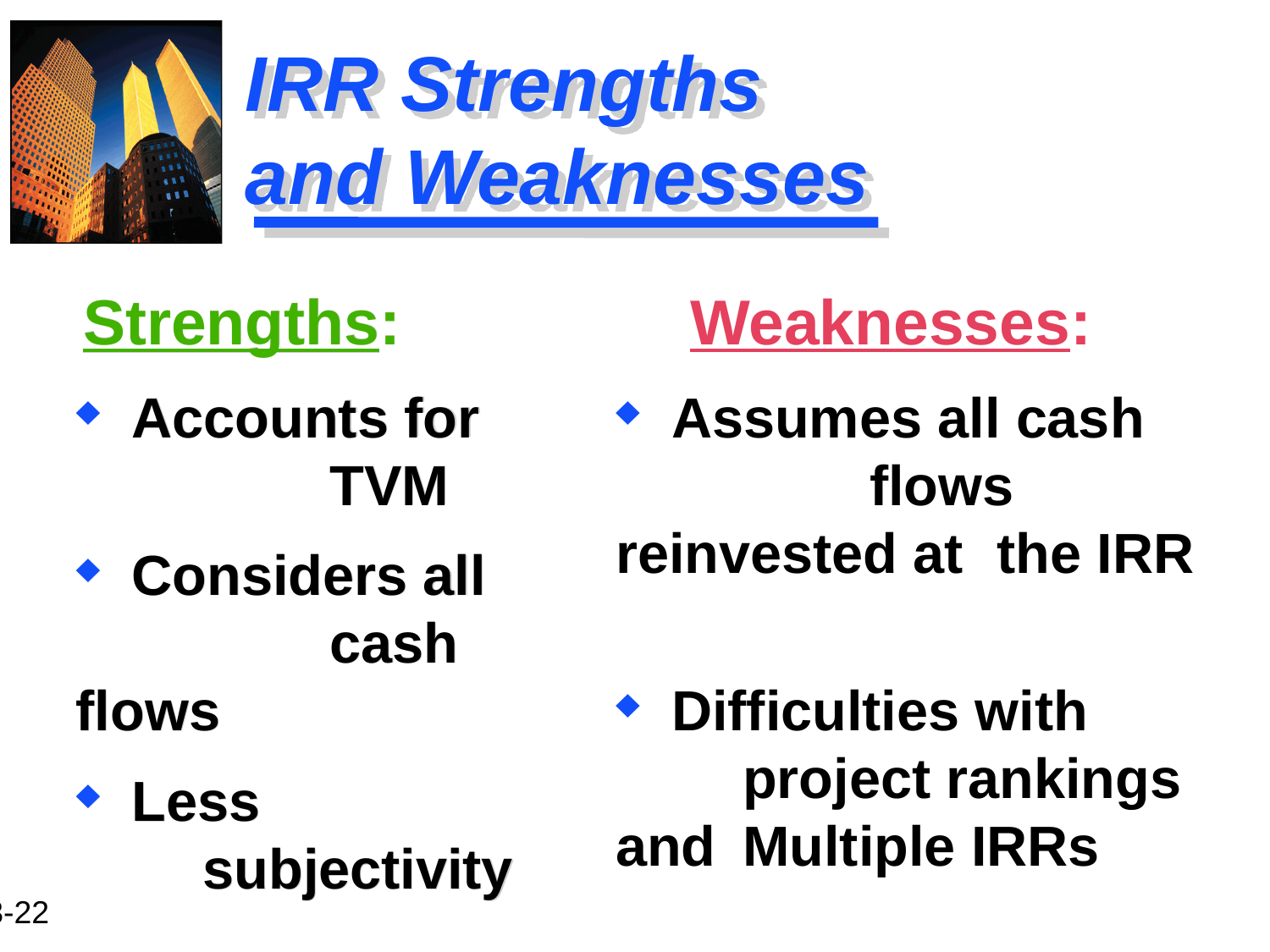

# IRR Strengths and Weaknesses

   Strengths:
  Accounts for 		TVM
  Considers all 		cash flows
  Less 			subjectivity
Weaknesses:
  Assumes all cash 		flows reinvested at 	the IRR
  Difficulties with 		project rankings and 	Multiple IRRs